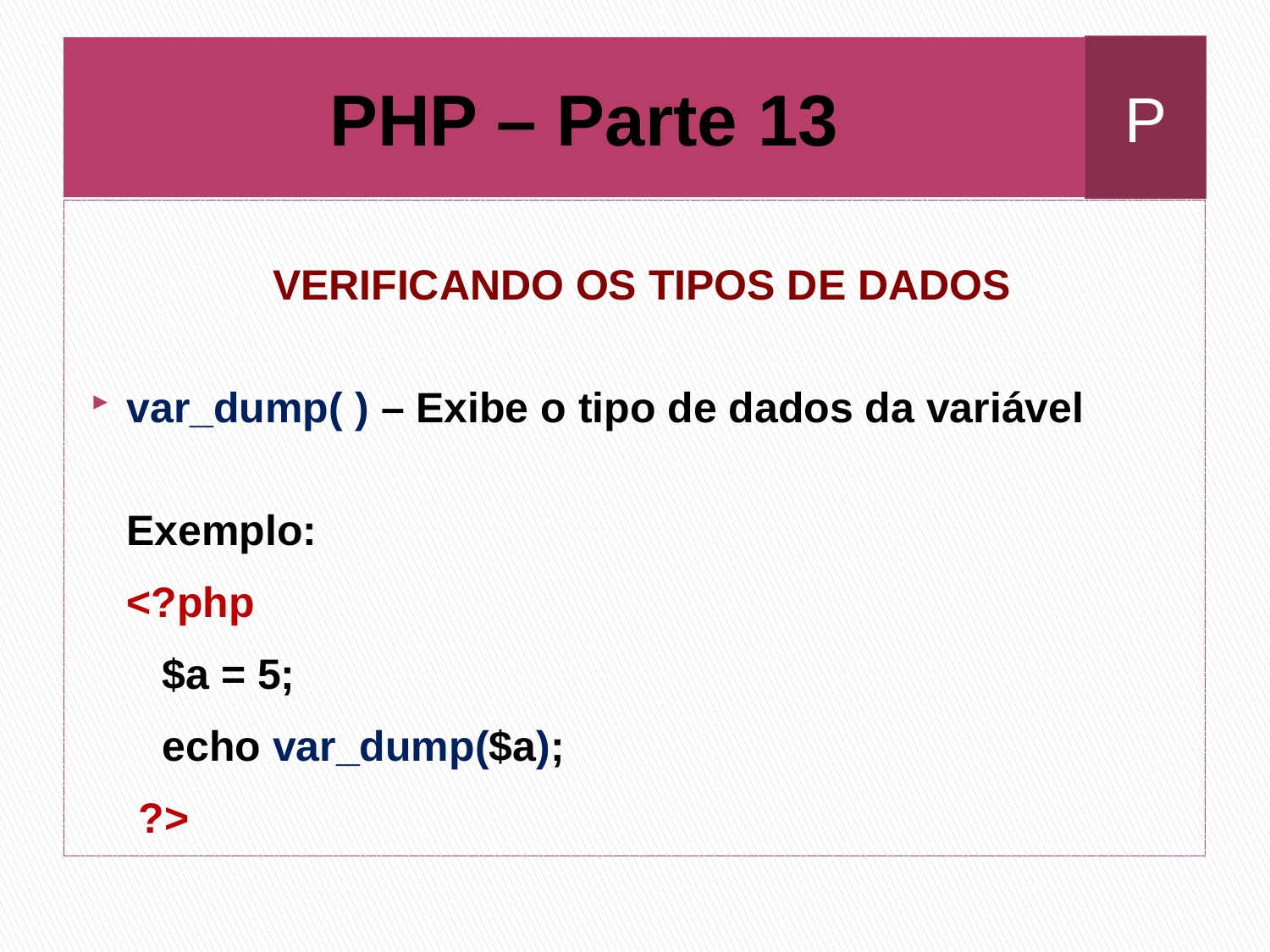

P
# PHP – Parte 13
VERIFICANDO OS TIPOS DE DADOS
var_dump( ) – Exibe o tipo de dados da variável
   Exemplo:
   <?php
      $a = 5;
      echo var_dump($a);
    ?>